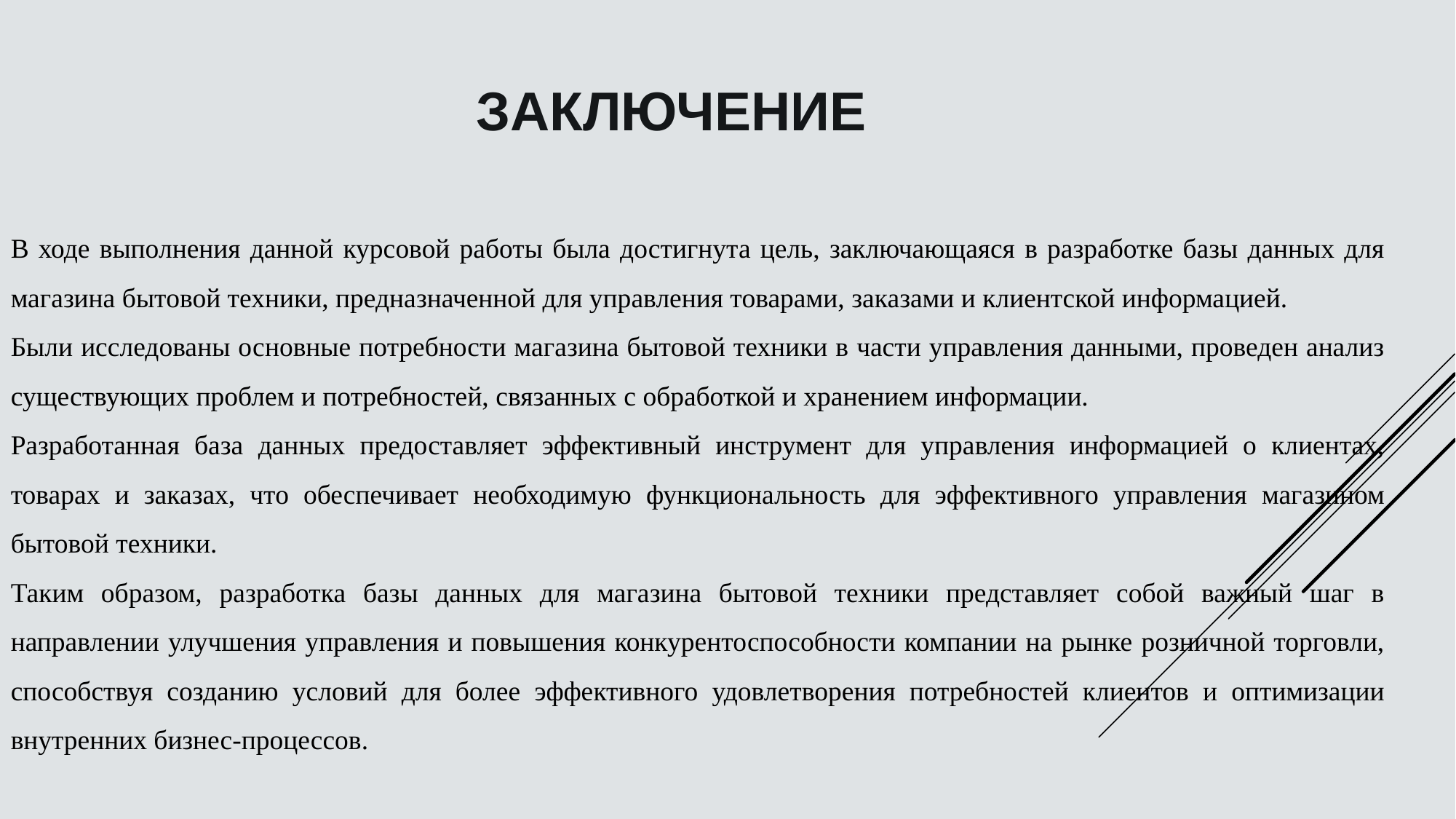

# ЗАКЛЮЧЕНИЕ
В ходе выполнения данной курсовой работы была достигнута цель, заключающаяся в разработке базы данных для магазина бытовой техники, предназначенной для управления товарами, заказами и клиентской информацией.
Были исследованы основные потребности магазина бытовой техники в части управления данными, проведен анализ существующих проблем и потребностей, связанных с обработкой и хранением информации.
Разработанная база данных предоставляет эффективный инструмент для управления информацией о клиентах, товарах и заказах, что обеспечивает необходимую функциональность для эффективного управления магазином бытовой техники.
Таким образом, разработка базы данных для магазина бытовой техники представляет собой важный шаг в направлении улучшения управления и повышения конкурентоспособности компании на рынке розничной торговли, способствуя созданию условий для более эффективного удовлетворения потребностей клиентов и оптимизации внутренних бизнес-процессов.